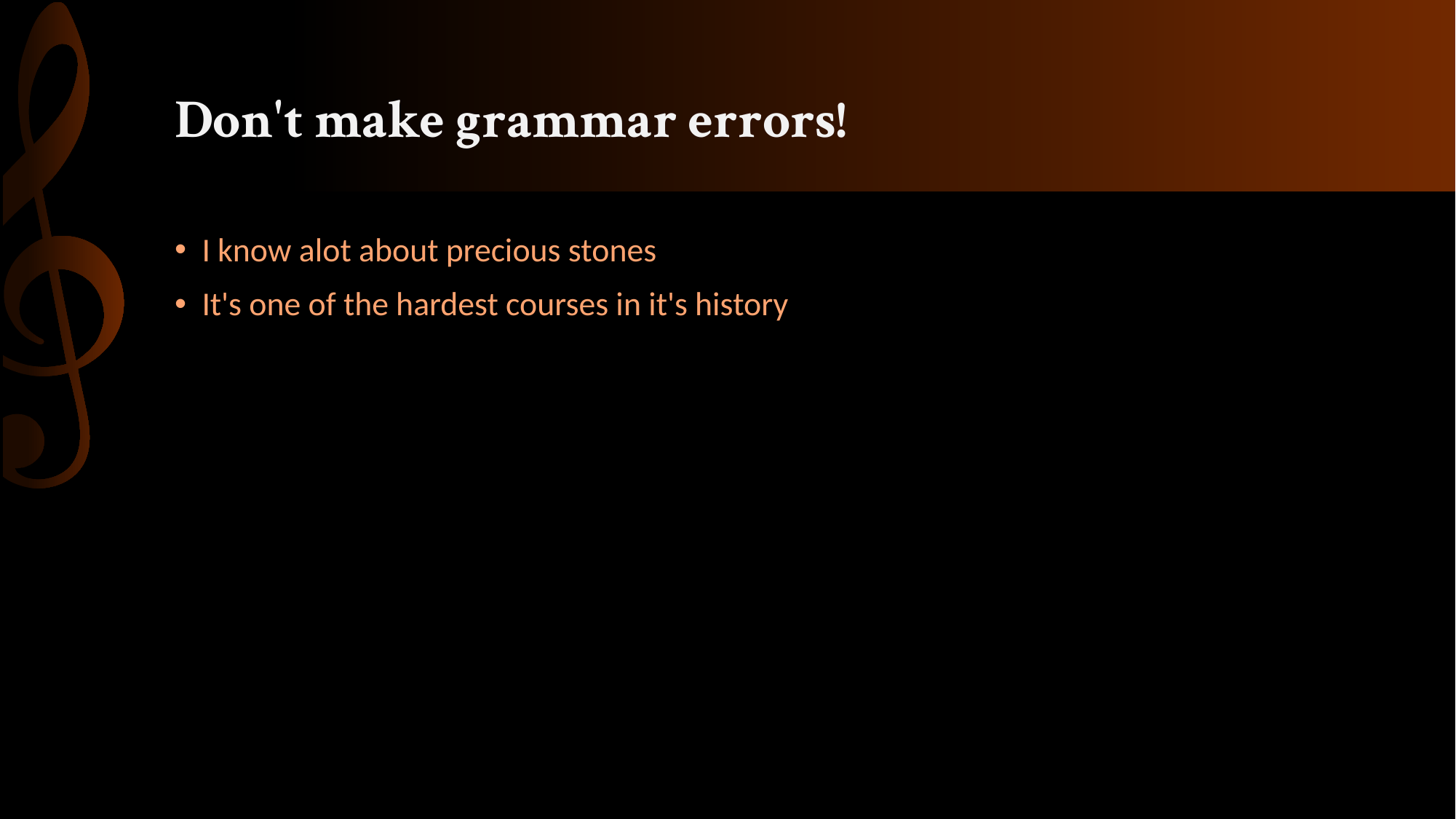

# Don't make grammar errors!
I know alot about precious stones
It's one of the hardest courses in it's history